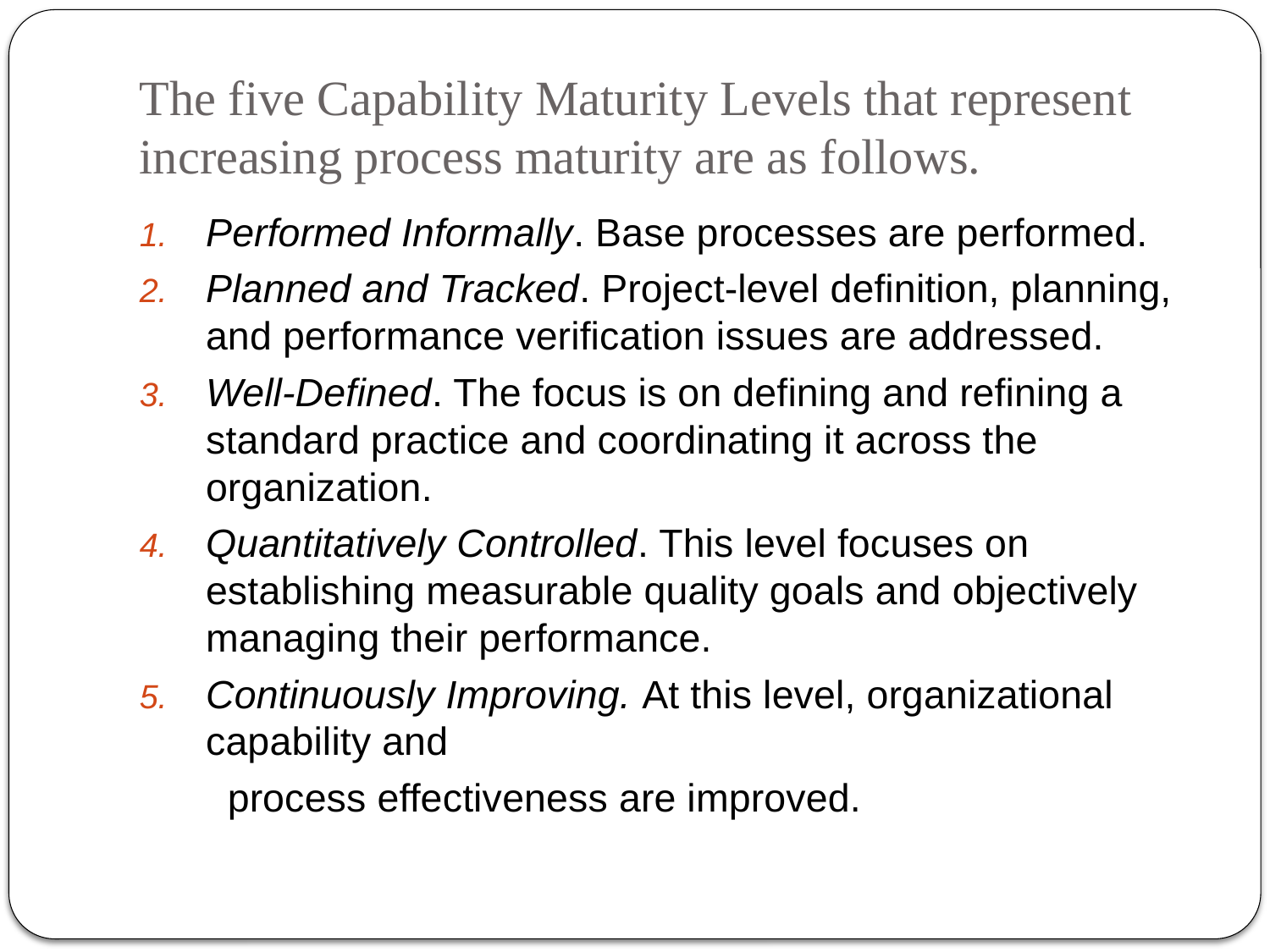

# The five Capability Maturity Levels that represent increasing process maturity are as follows.
Performed Informally. Base processes are performed.
Planned and Tracked. Project-level definition, planning, and performance verification issues are addressed.
Well-Defined. The focus is on defining and refining a standard practice and coordinating it across the organization.
Quantitatively Controlled. This level focuses on establishing measurable quality goals and objectively managing their performance.
Continuously Improving. At this level, organizational capability and
        process effectiveness are improved.